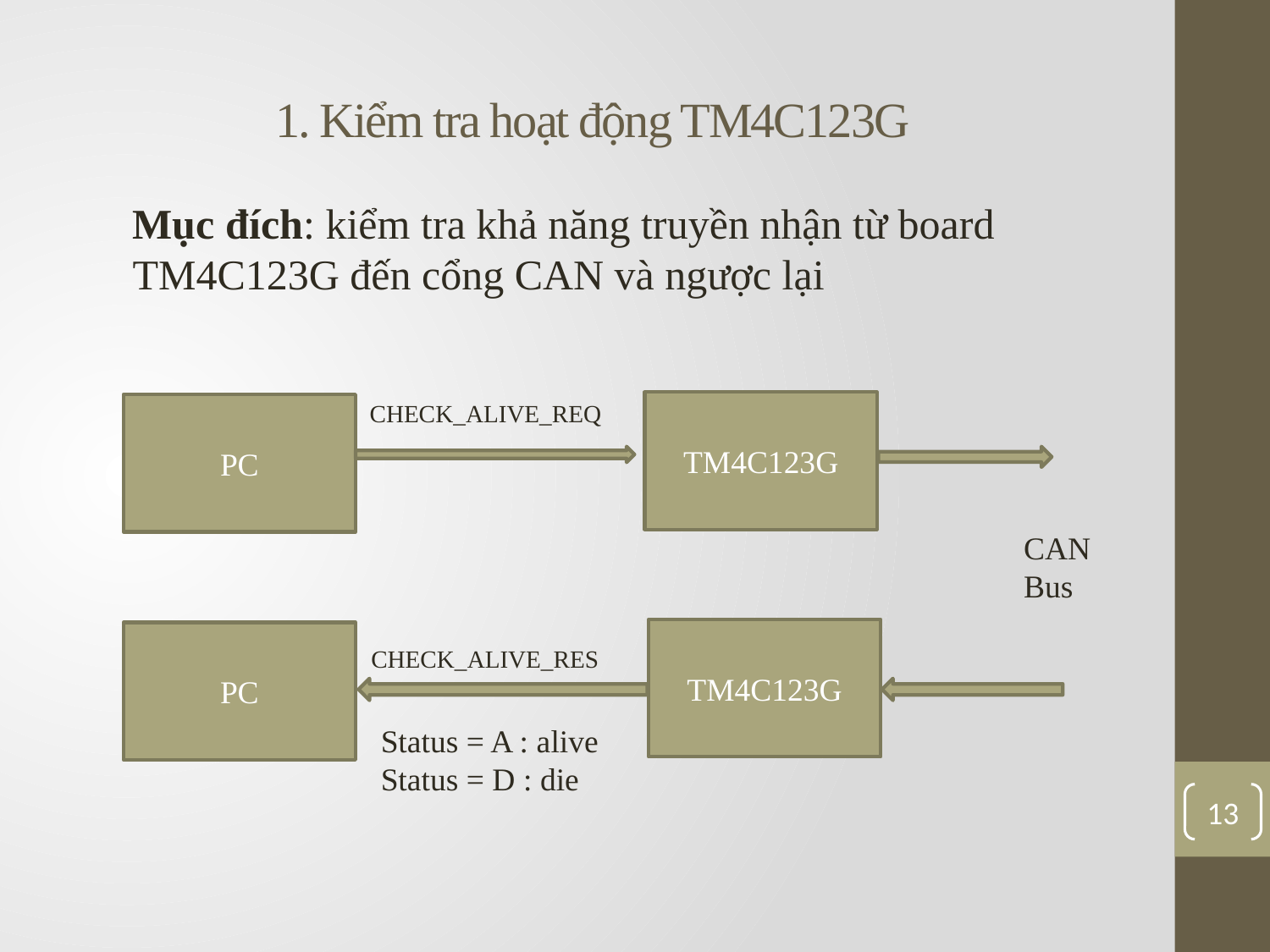

# 1. Kiểm tra hoạt động TM4C123G
Mục đích: kiểm tra khả năng truyền nhận từ board TM4C123G đến cổng CAN và ngược lại
CHECK_ALIVE_REQ
TM4C123G
PC

CAN Bus
TM4C123G
PC
CHECK_ALIVE_RES

Status = A : alive
Status = D : die
13